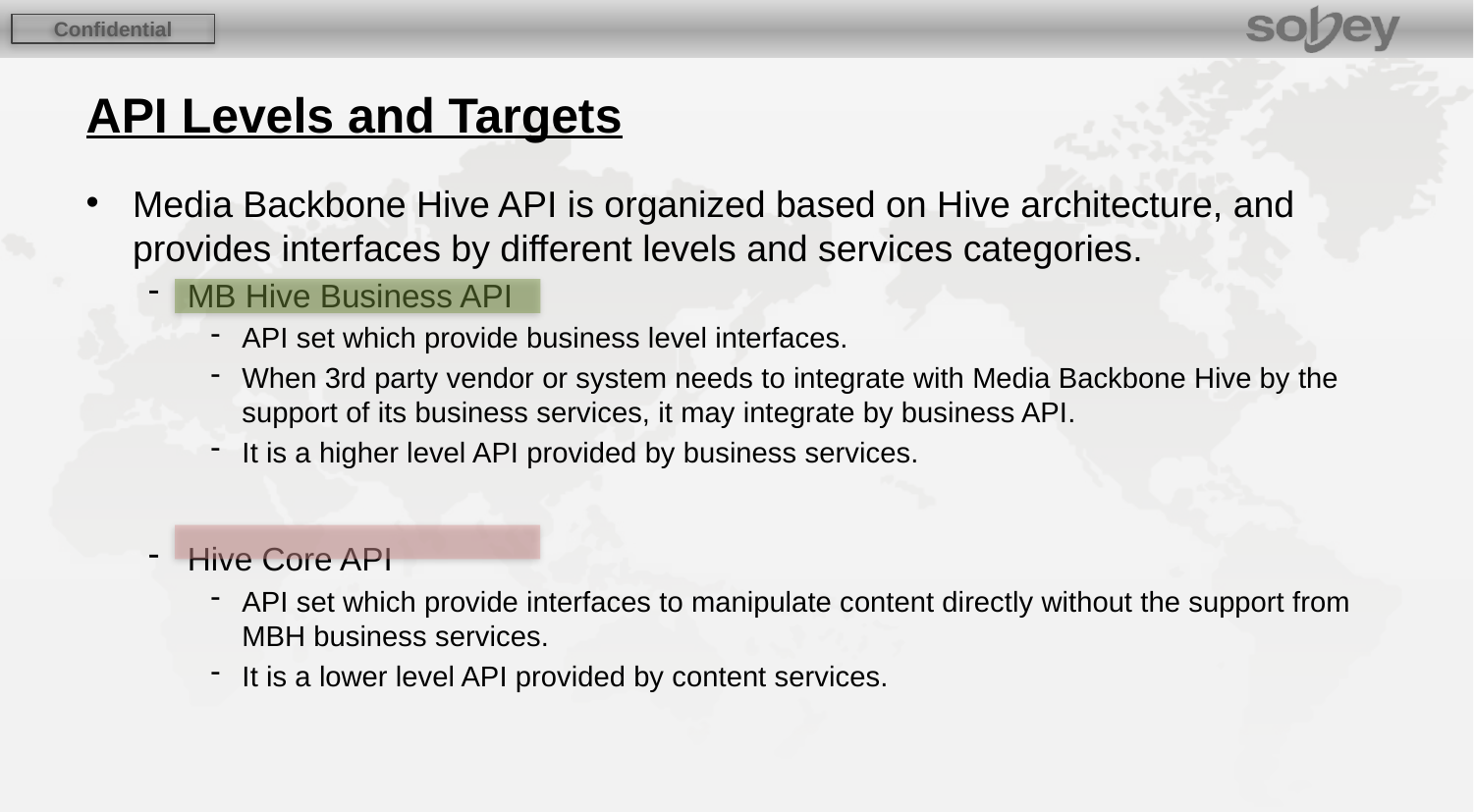

# API Levels and Targets
Media Backbone Hive API is organized based on Hive architecture, and provides interfaces by different levels and services categories.
MB Hive Business API
API set which provide business level interfaces.
When 3rd party vendor or system needs to integrate with Media Backbone Hive by the support of its business services, it may integrate by business API.
It is a higher level API provided by business services.

Hive Core API
API set which provide interfaces to manipulate content directly without the support from MBH business services.
It is a lower level API provided by content services.